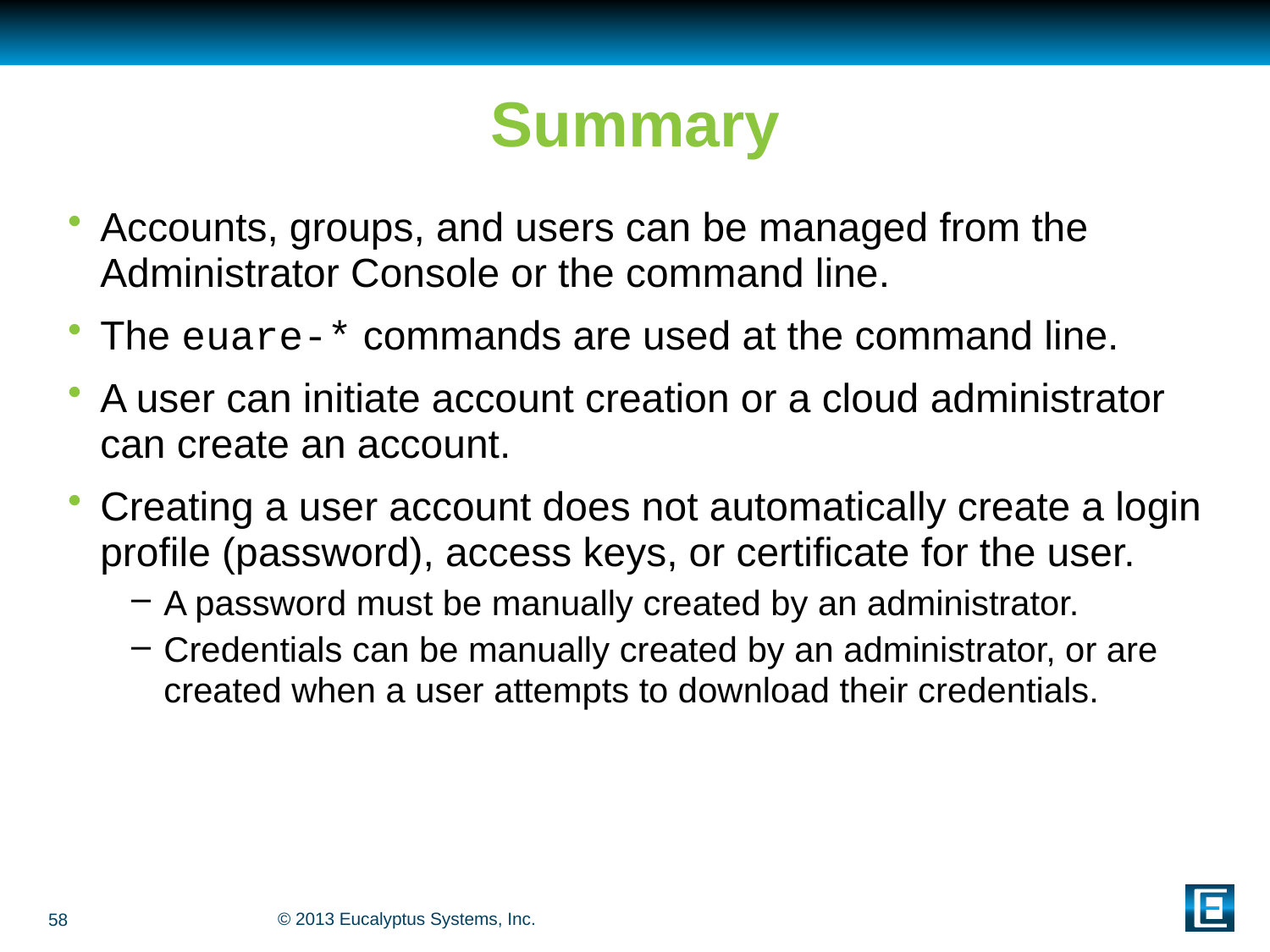

# Summary
Accounts, groups, and users can be managed from the Administrator Console or the command line.
The euare-* commands are used at the command line.
A user can initiate account creation or a cloud administrator can create an account.
Creating a user account does not automatically create a login profile (password), access keys, or certificate for the user.
A password must be manually created by an administrator.
Credentials can be manually created by an administrator, or are created when a user attempts to download their credentials.
58